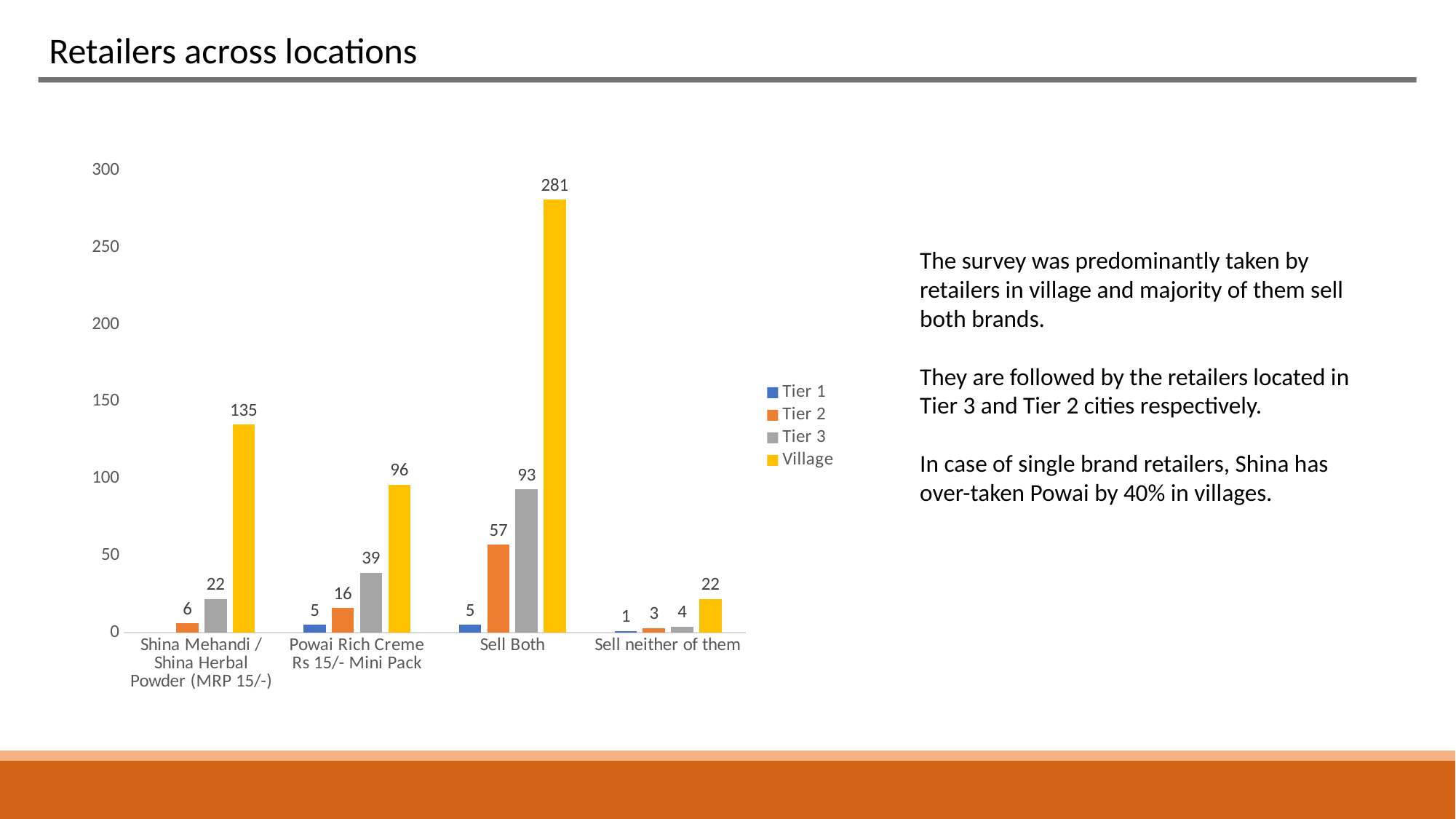

Retailers across locations

### Chart

| Category | Tier 1 | Tier 2 | Tier 3 | Village |
|---|---|---|---|---|
| Shina Mehandi / Shina Herbal Powder (MRP 15/-) | None | 6.0 | 22.0 | 135.0 |
| Powai Rich Creme Rs 15/- Mini Pack | 5.0 | 16.0 | 39.0 | 96.0 |
| Sell Both | 5.0 | 57.0 | 93.0 | 281.0 |
| Sell neither of them | 1.0 | 3.0 | 4.0 | 22.0 |
The survey was predominantly taken by retailers in village and majority of them sell both brands.

They are followed by the retailers located in Tier 3 and Tier 2 cities respectively.

In case of single brand retailers, Shina has over-taken Powai by 40% in villages.